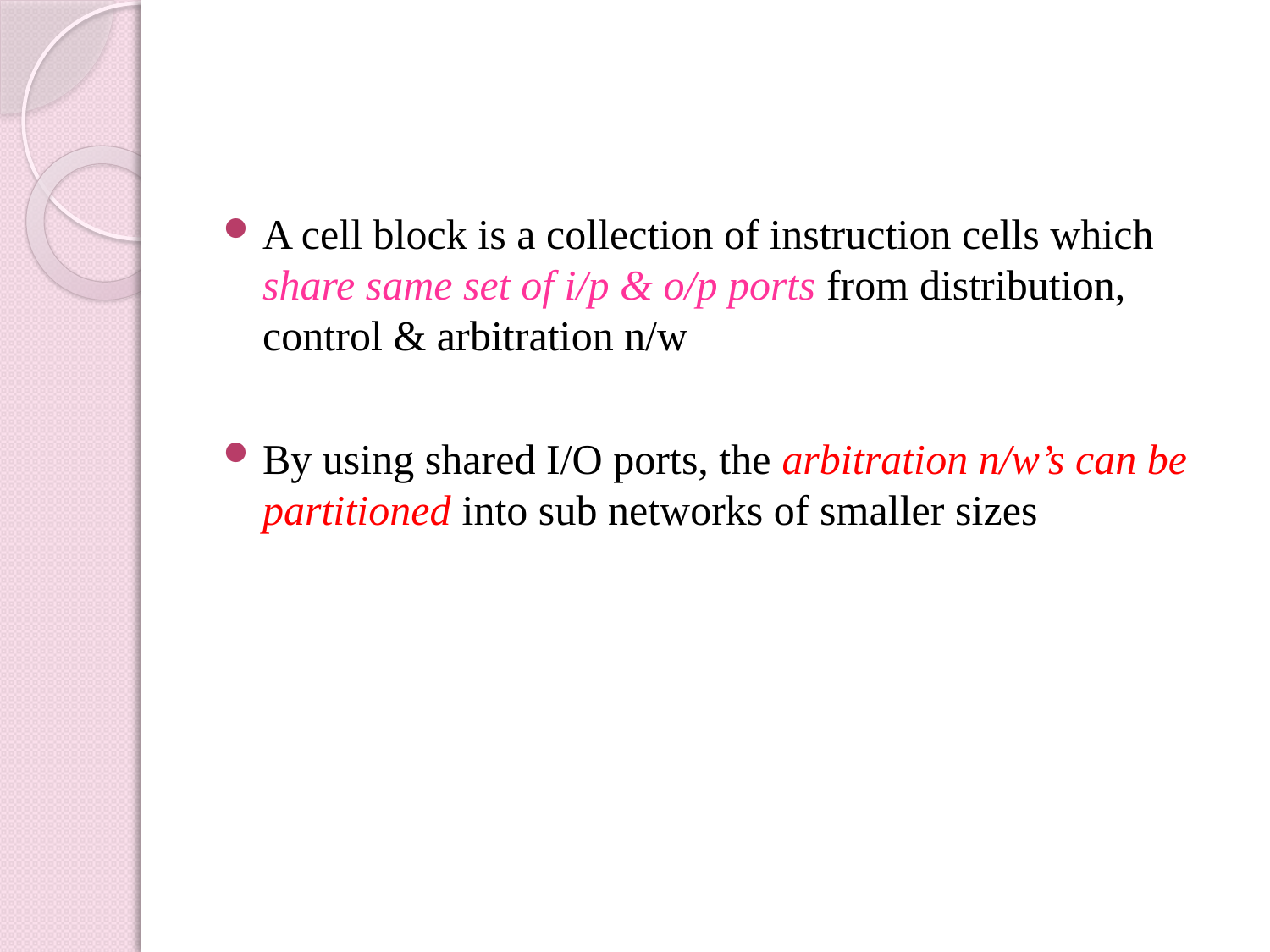

#
A cell block is a collection of instruction cells which share same set of i/p & o/p ports from distribution, control & arbitration n/w

By using shared I/O ports, the arbitration n/w’s can be partitioned into sub networks of smaller sizes